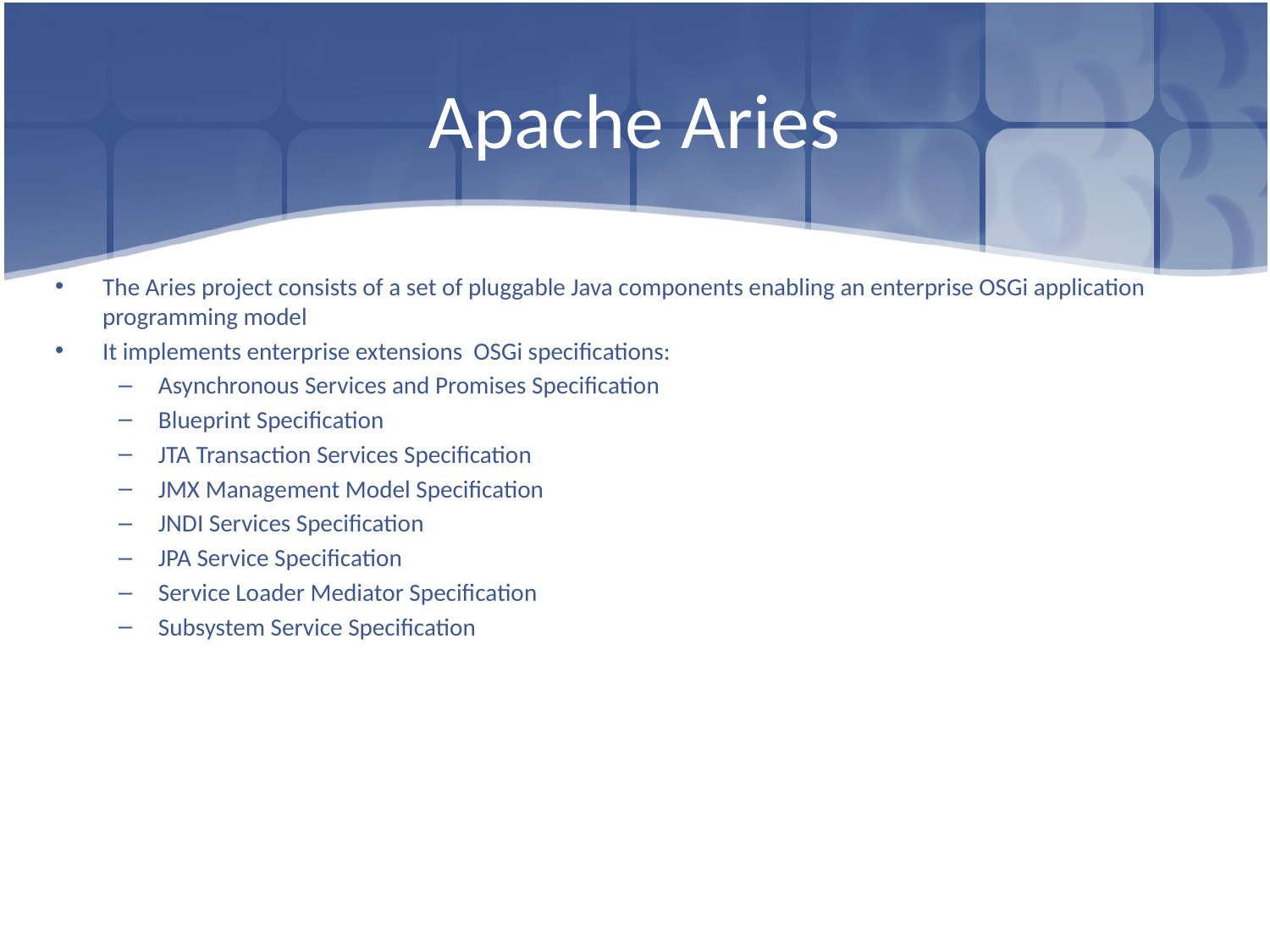

# Apache Aries
The Aries project consists of a set of pluggable Java components enabling an enterprise OSGi application programming model
It implements enterprise extensions  OSGi specifications:
Asynchronous Services and Promises Specification
Blueprint Specification
JTA Transaction Services Specification
JMX Management Model Specification
JNDI Services Specification
JPA Service Specification
Service Loader Mediator Specification
Subsystem Service Specification